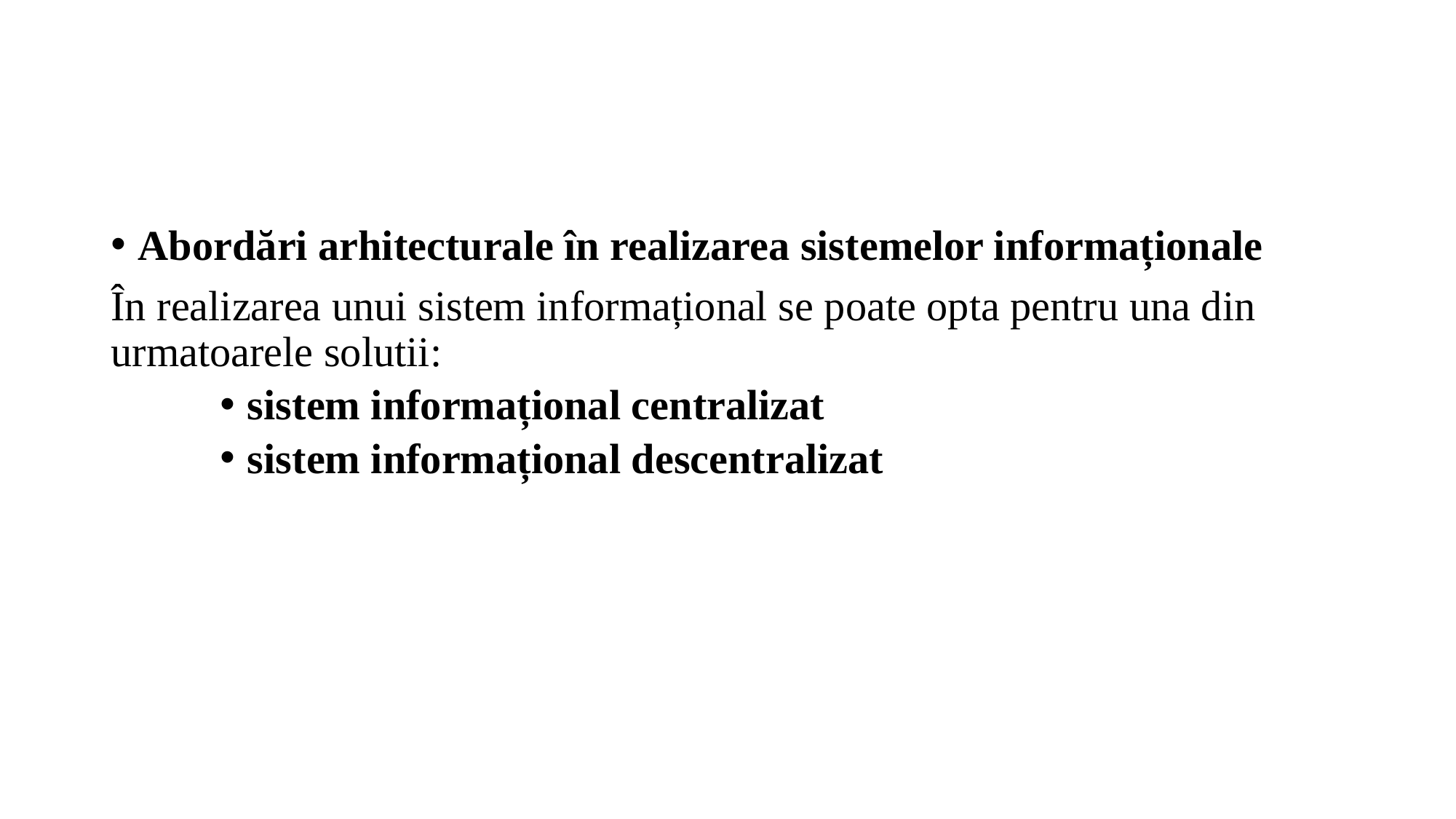

Abordări arhitecturale în realizarea sistemelor informaționale
În realizarea unui sistem informațional se poate opta pentru una din urmatoarele solutii:
sistem informațional centralizat
sistem informațional descentralizat